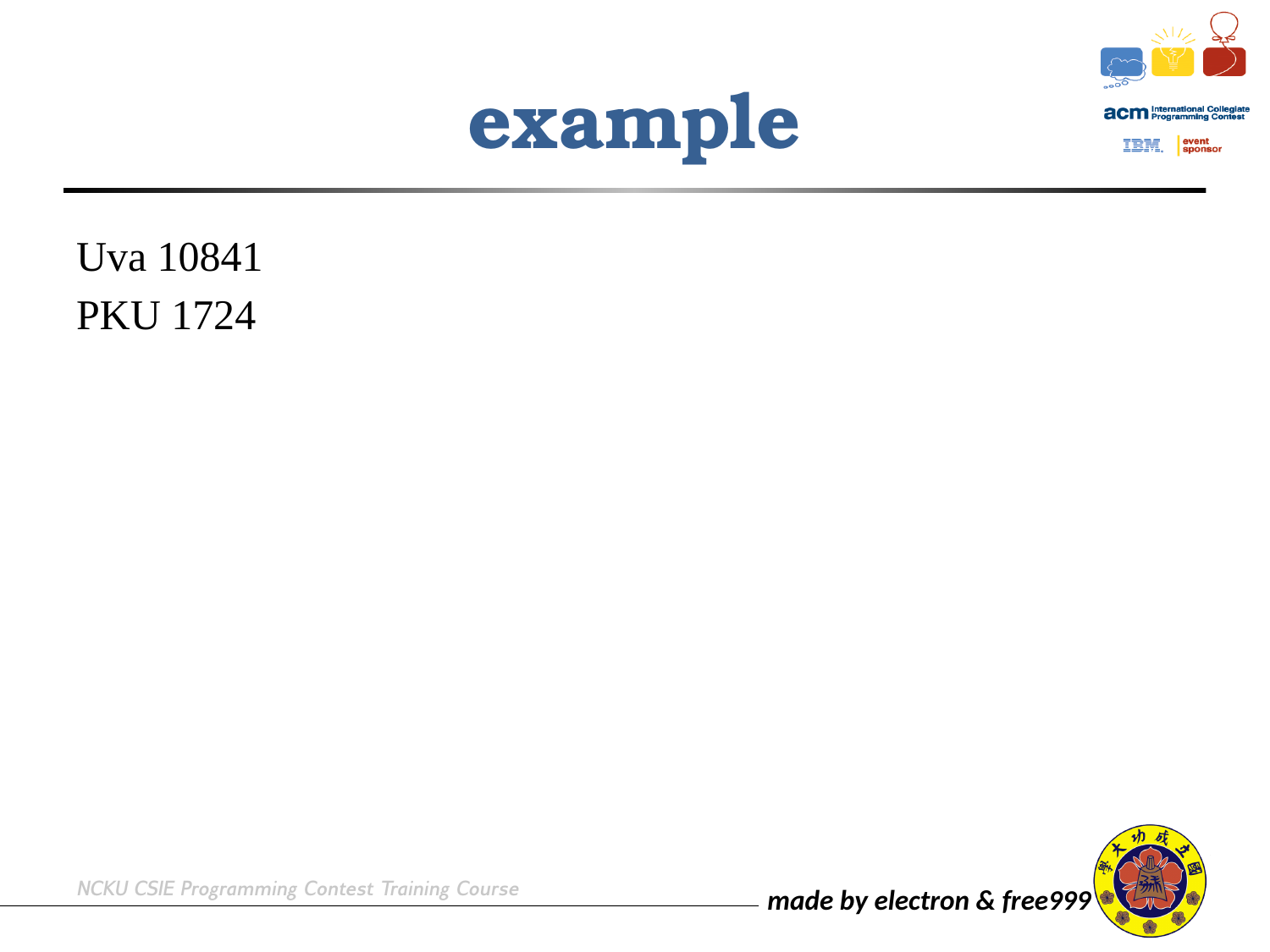

# example
Uva 10841
PKU 1724
NCKU CSIE Programming Contest Training Course